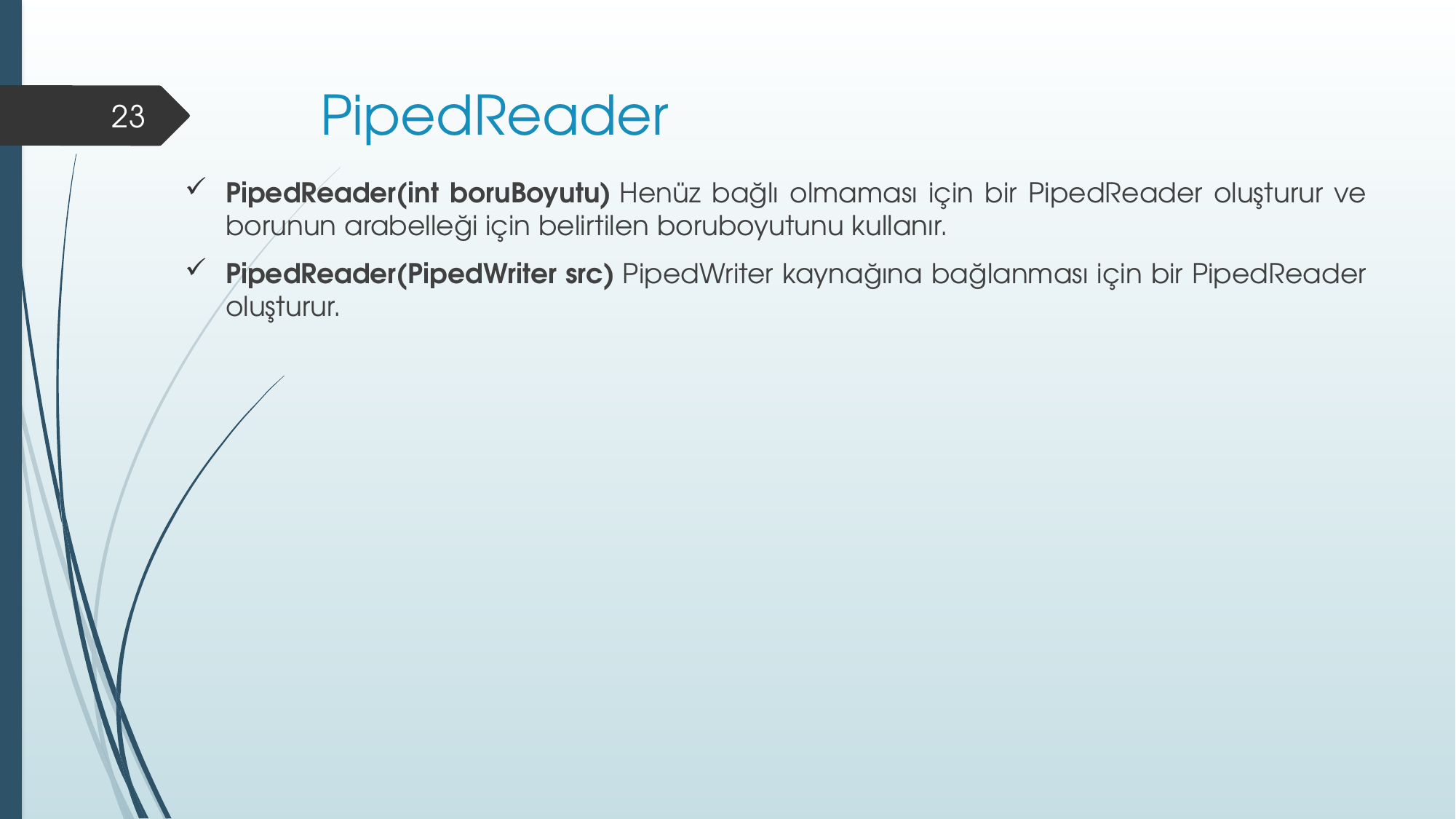

# PipedReader
23
PipedReader(int boruBoyutu) Henüz bağlı olmaması için bir PipedReader oluşturur ve borunun arabelleği için belirtilen boruboyutunu kullanır.
PipedReader(PipedWriter src) PipedWriter kaynağına bağlanması için bir PipedReader oluşturur.